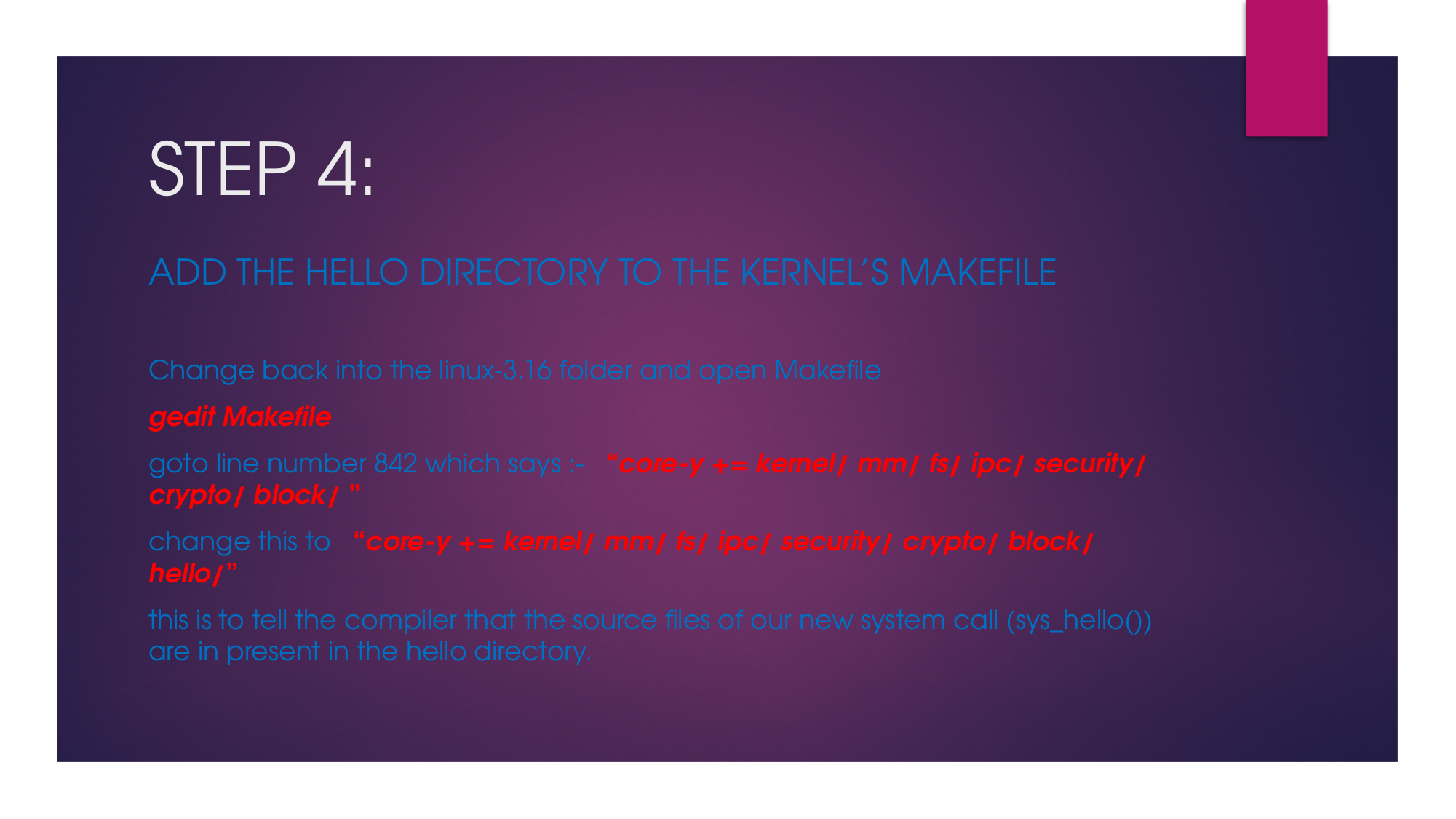

# STEP 4:
Add the hello directory to the kernel’s Makefile

Change back into the linux-3.16 folder and open Makefile
gedit Makefile
goto line number 842 which says :-   “core-y += kernel/ mm/ fs/ ipc/ security/ crypto/ block/ ”
change this to   “core-y += kernel/ mm/ fs/ ipc/ security/ crypto/ block/ hello/”
this is to tell the compiler that the source files of our new system call (sys_hello()) are in present in the hello directory.